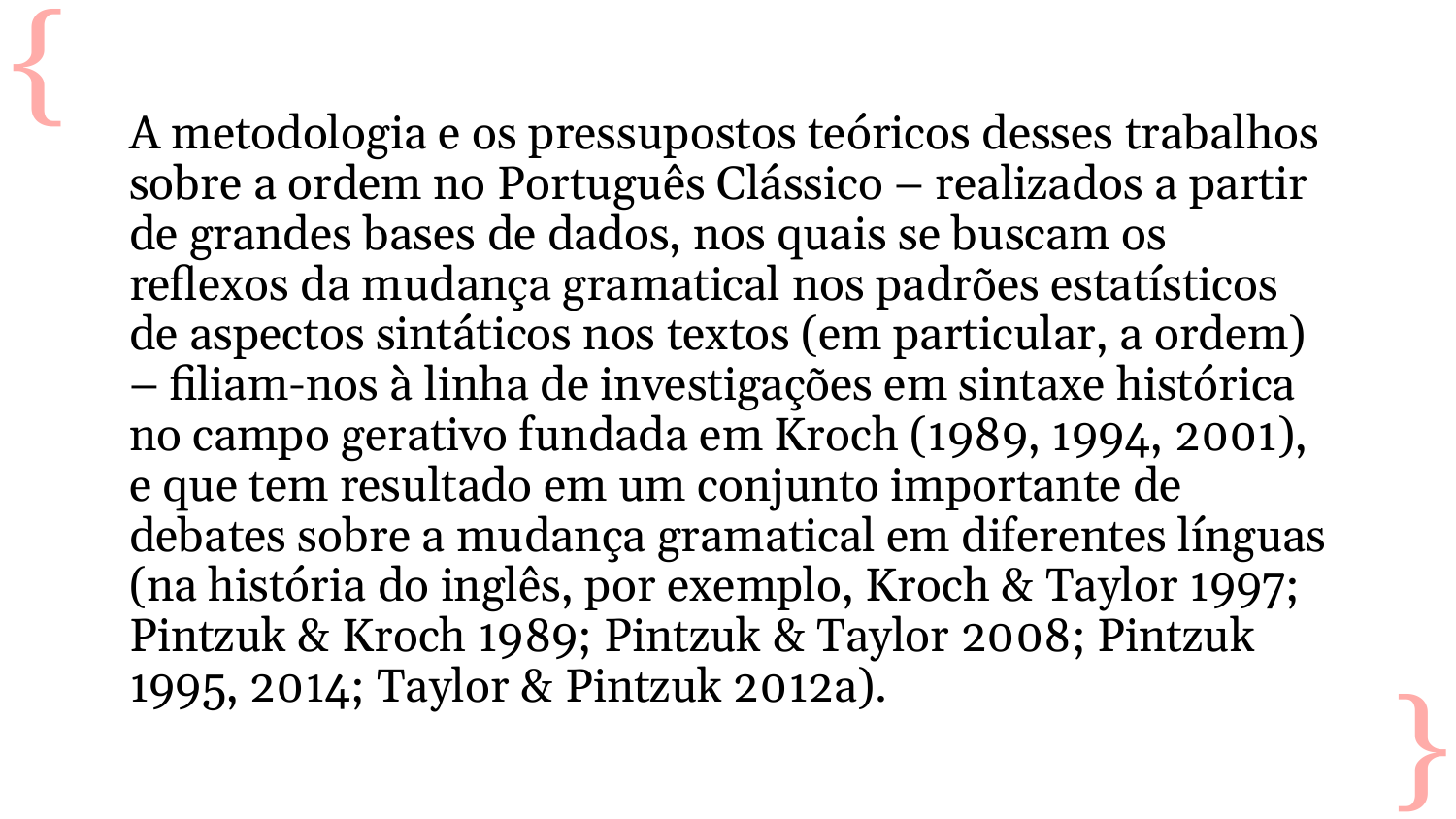

A metodologia e os pressupostos teóricos desses trabalhos sobre a ordem no Português Clássico – realizados a partir de grandes bases de dados, nos quais se buscam os reflexos da mudança gramatical nos padrões estatísticos de aspectos sintáticos nos textos (em particular, a ordem) – filiam-nos à linha de investigações em sintaxe histórica no campo gerativo fundada em Kroch (1989, 1994, 2001), e que tem resultado em um conjunto importante de debates sobre a mudança gramatical em diferentes línguas (na história do inglês, por exemplo, Kroch & Taylor 1997; Pintzuk & Kroch 1989; Pintzuk & Taylor 2008; Pintzuk 1995, 2014; Taylor & Pintzuk 2012a).